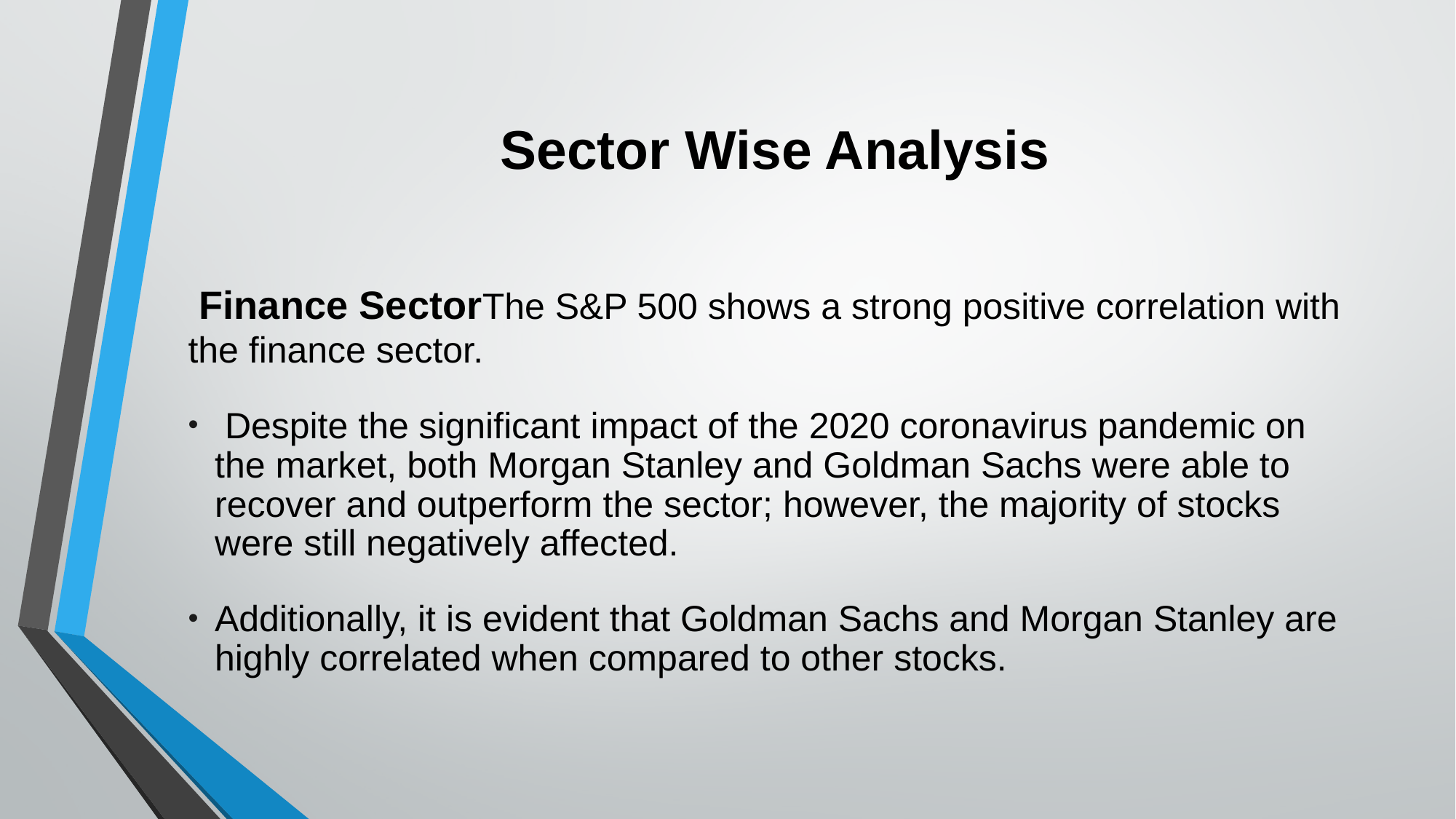

# Sector Wise Analysis
 Finance SectorThe S&P 500 shows a strong positive correlation with the finance sector.
 Despite the significant impact of the 2020 coronavirus pandemic on the market, both Morgan Stanley and Goldman Sachs were able to recover and outperform the sector; however, the majority of stocks were still negatively affected.
Additionally, it is evident that Goldman Sachs and Morgan Stanley are highly correlated when compared to other stocks.